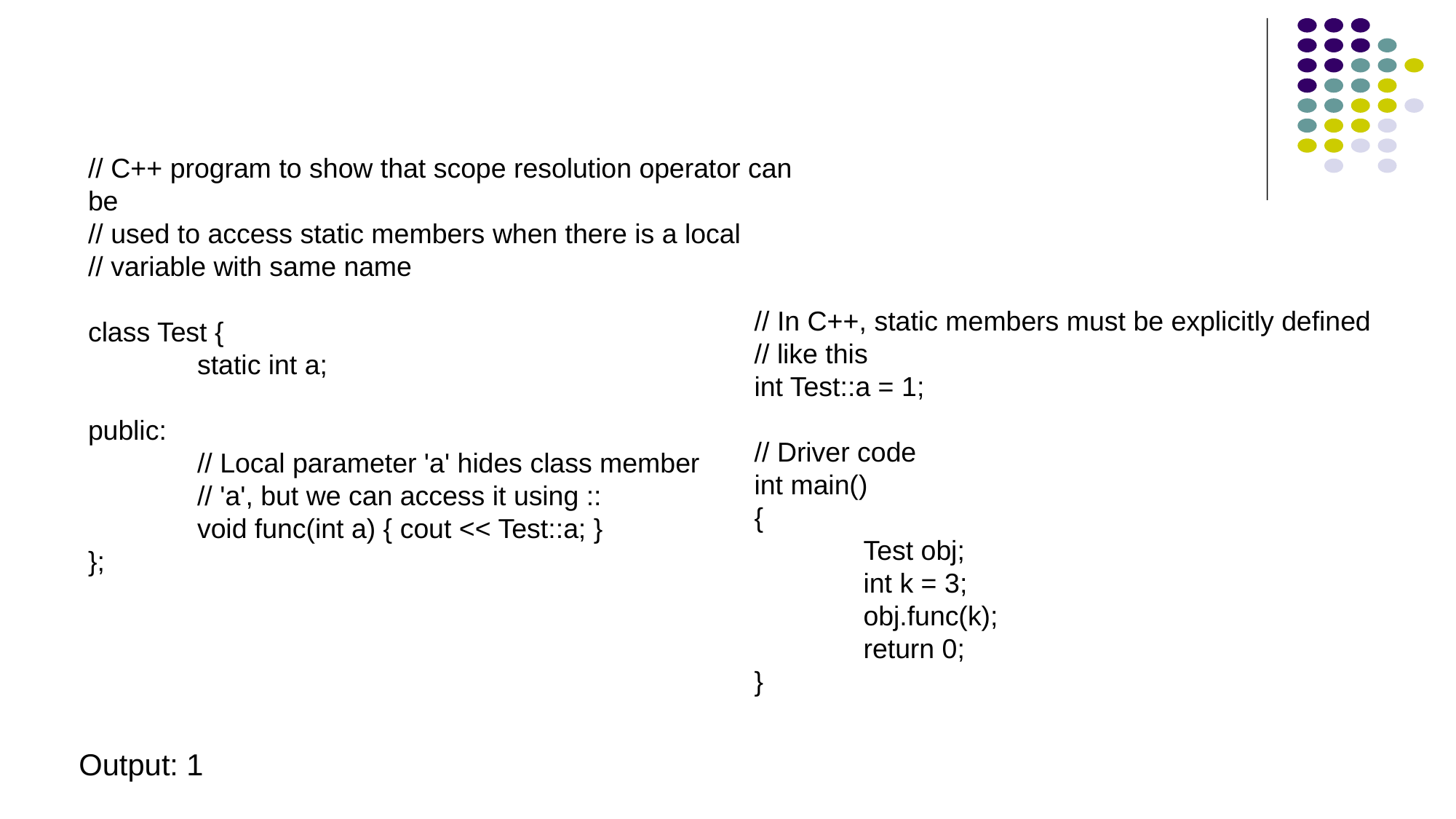

// C++ program to show that scope resolution operator can be
// used to access static members when there is a local
// variable with same name

class Test {
	static int a;

public:
	// Local parameter 'a' hides class member
	// 'a', but we can access it using ::
	void func(int a) { cout << Test::a; }
};
// In C++, static members must be explicitly defined
// like this
int Test::a = 1;

// Driver code
int main()
{
	Test obj;
	int k = 3;
	obj.func(k);
	return 0;
}
Output: 1